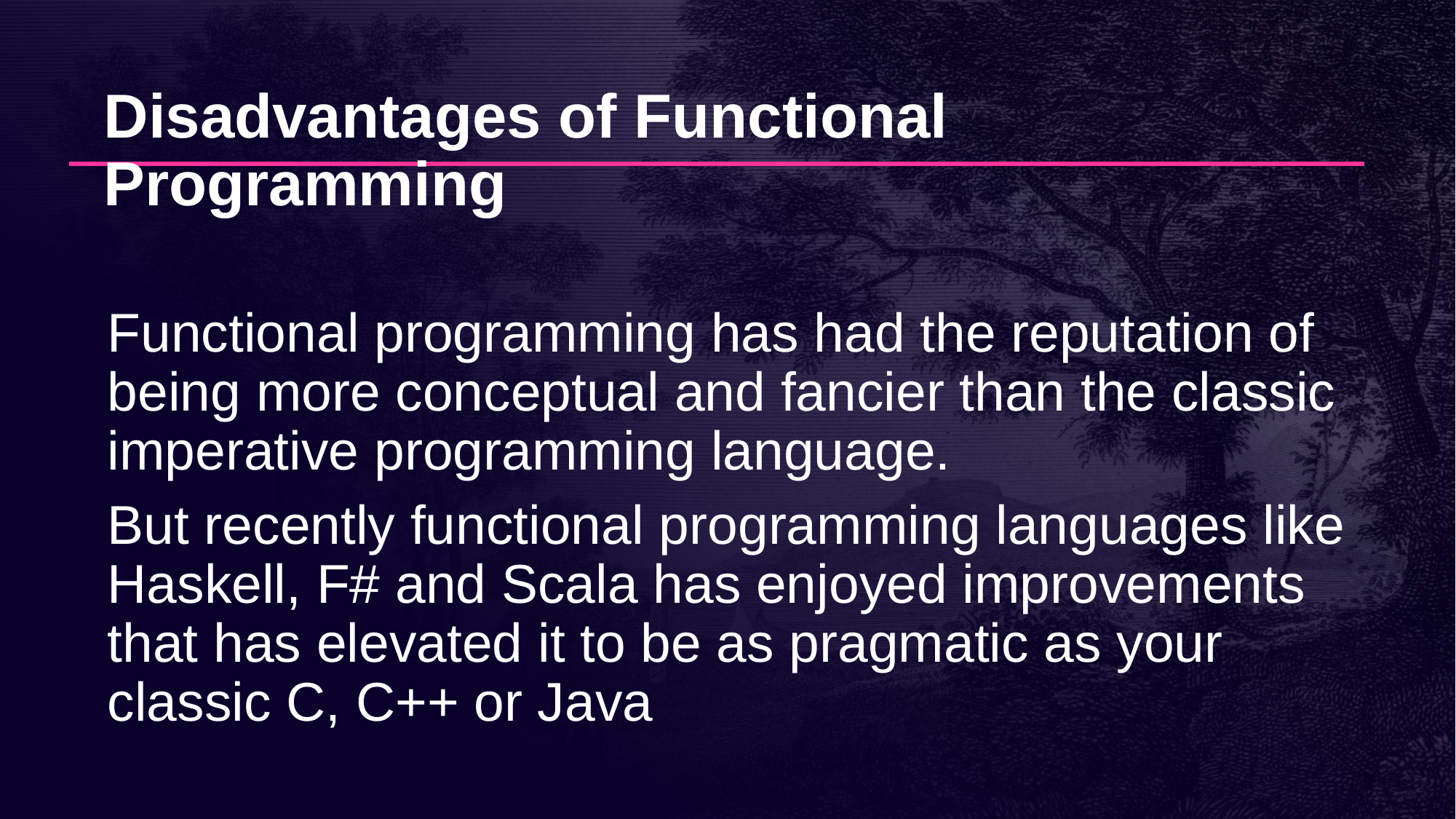

# Disadvantages of Functional Programming
Functional programming has had the reputation of being more conceptual and fancier than the classic imperative programming language.
But recently functional programming languages like Haskell, F# and Scala has enjoyed improvements that has elevated it to be as pragmatic as your classic C, C++ or Java